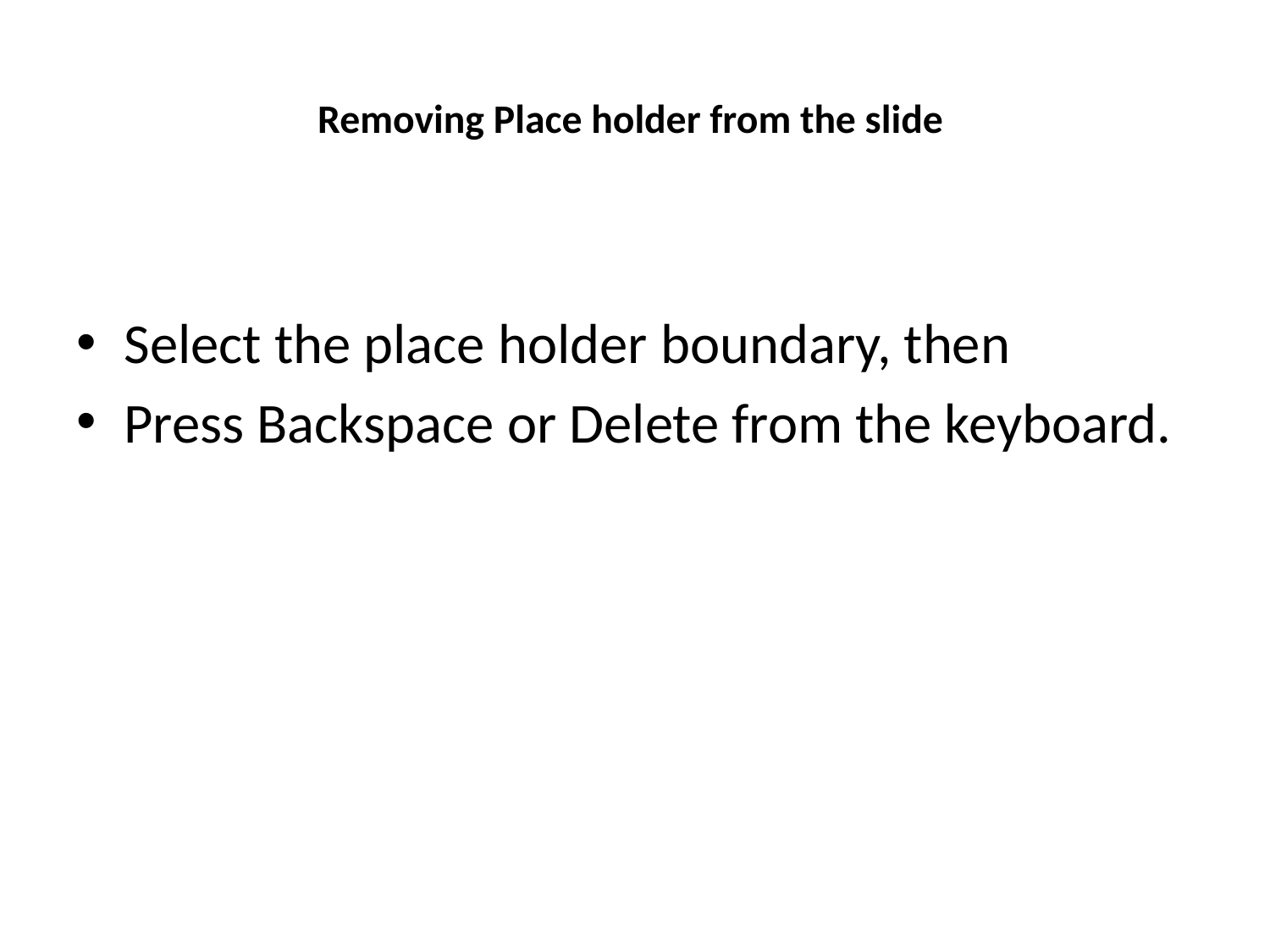

# Removing Place holder from the slide

Select the place holder boundary, then
Press Backspace or Delete from the keyboard.